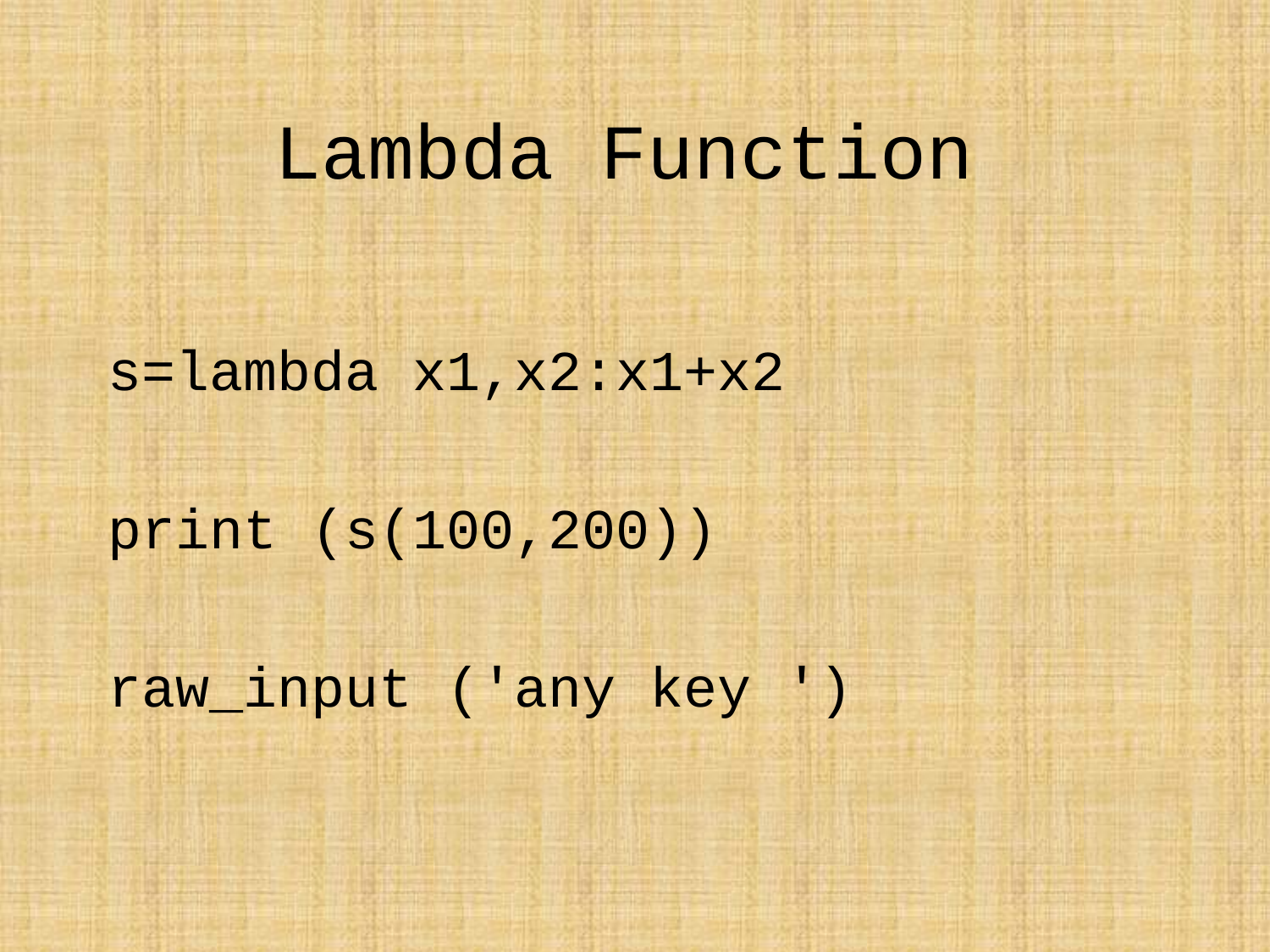

# Lambda Function
s=lambda x1,x2:x1+x2

print (s(100,200))

raw_input ('any key ')